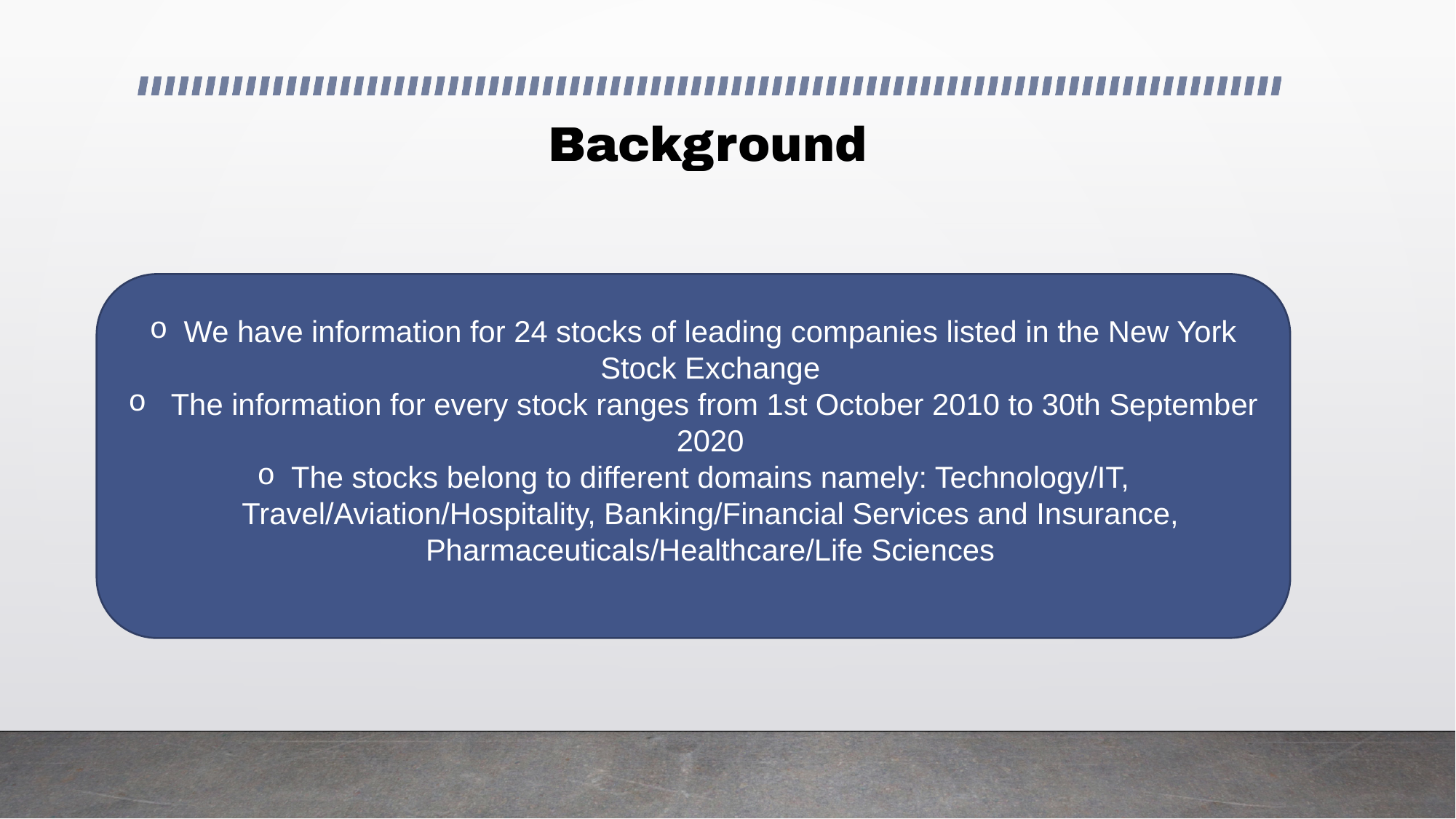

# Background

We have information for 24 stocks of leading companies listed in the New York Stock Exchange
 The information for every stock ranges from 1st October 2010 to 30th September 2020
The stocks belong to different domains namely: Technology/IT, Travel/Aviation/Hospitality, Banking/Financial Services and Insurance, Pharmaceuticals/Healthcare/Life Sciences